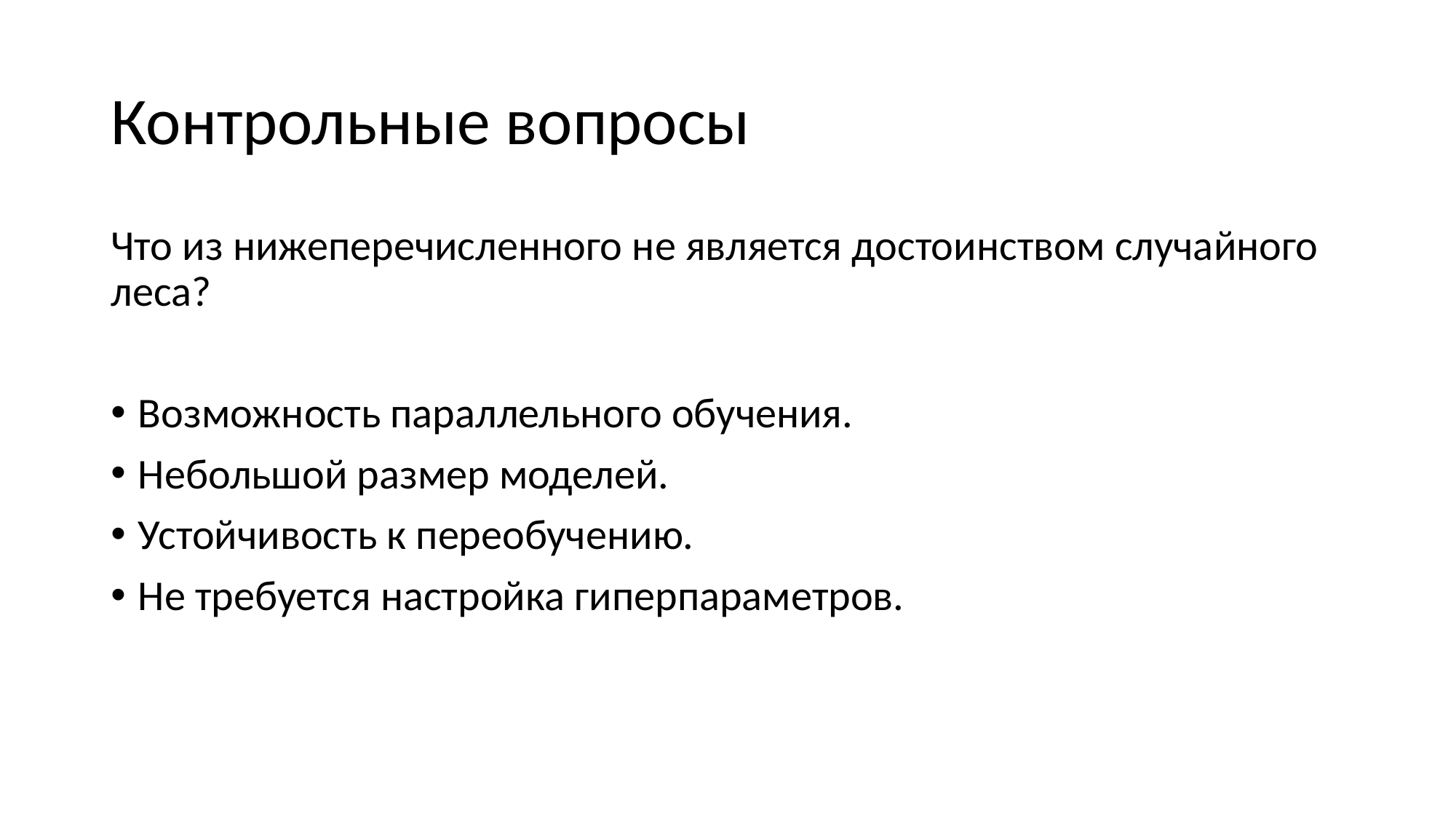

# Контрольные вопросы
Что из нижеперечисленного не является достоинством случайного леса?

Возможность параллельного обучения.
Небольшой размер моделей.
Устойчивость к переобучению.
Не требуется настройка гиперпараметров.